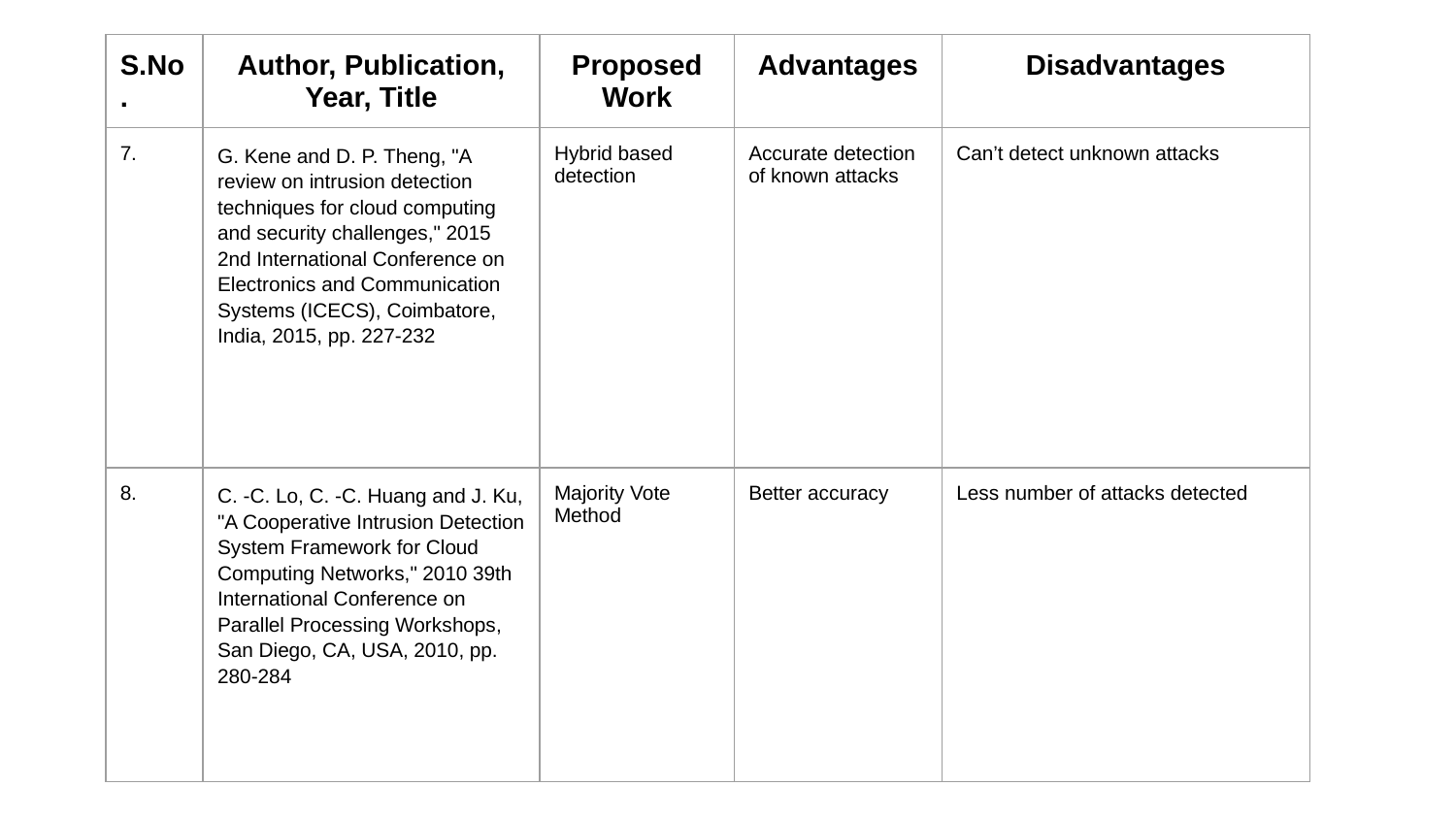

| S.No. | Author, Publication, Year, Title | Proposed Work | Advantages | Disadvantages |
| --- | --- | --- | --- | --- |
| 7. | G. Kene and D. P. Theng, "A review on intrusion detection techniques for cloud computing and security challenges," 2015 2nd International Conference on Electronics and Communication Systems (ICECS), Coimbatore, India, 2015, pp. 227-232 | Hybrid based detection | Accurate detection of known attacks | Can’t detect unknown attacks |
| 8. | C. -C. Lo, C. -C. Huang and J. Ku, "A Cooperative Intrusion Detection System Framework for Cloud Computing Networks," 2010 39th International Conference on Parallel Processing Workshops, San Diego, CA, USA, 2010, pp. 280-284 | Majority Vote Method | Better accuracy | Less number of attacks detected |